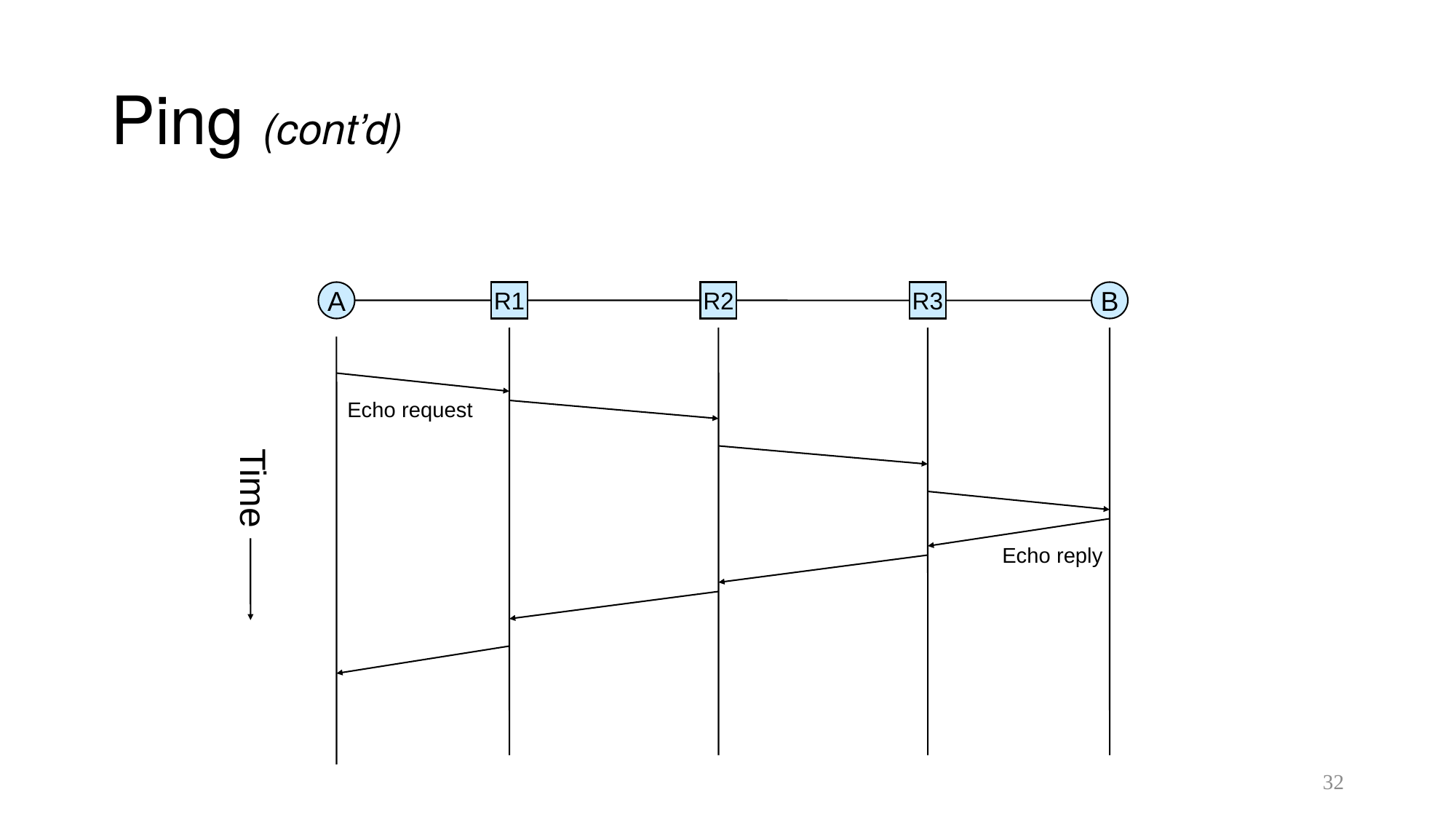

# Ping (cont’d)
A
R1
R2
R3
B

Echo request

Time

Echo reply

32